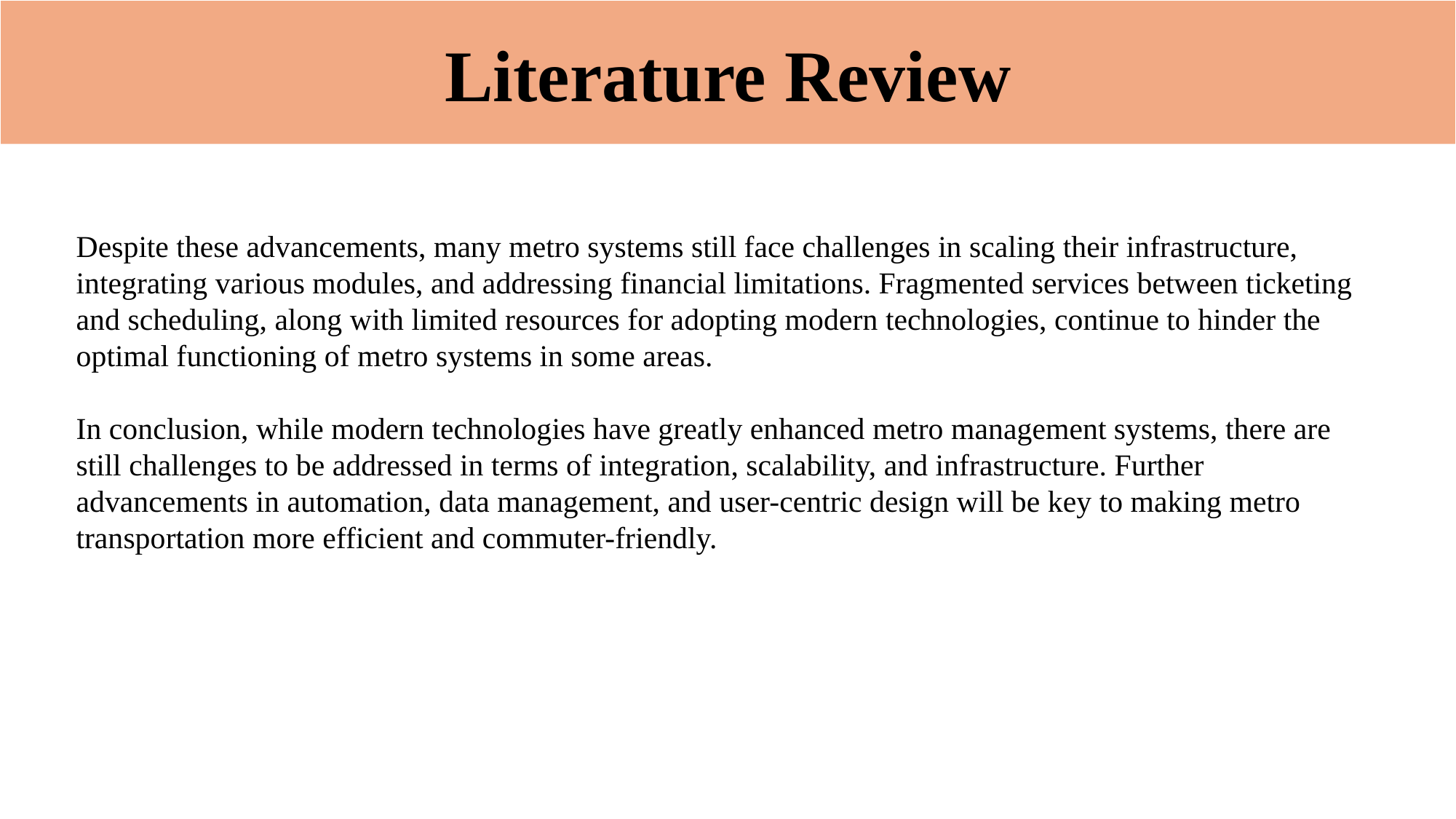

Literature Review
Despite these advancements, many metro systems still face challenges in scaling their infrastructure, integrating various modules, and addressing financial limitations. Fragmented services between ticketing and scheduling, along with limited resources for adopting modern technologies, continue to hinder the optimal functioning of metro systems in some areas.

In conclusion, while modern technologies have greatly enhanced metro management systems, there are still challenges to be addressed in terms of integration, scalability, and infrastructure. Further advancements in automation, data management, and user-centric design will be key to making metro transportation more efficient and commuter-friendly.